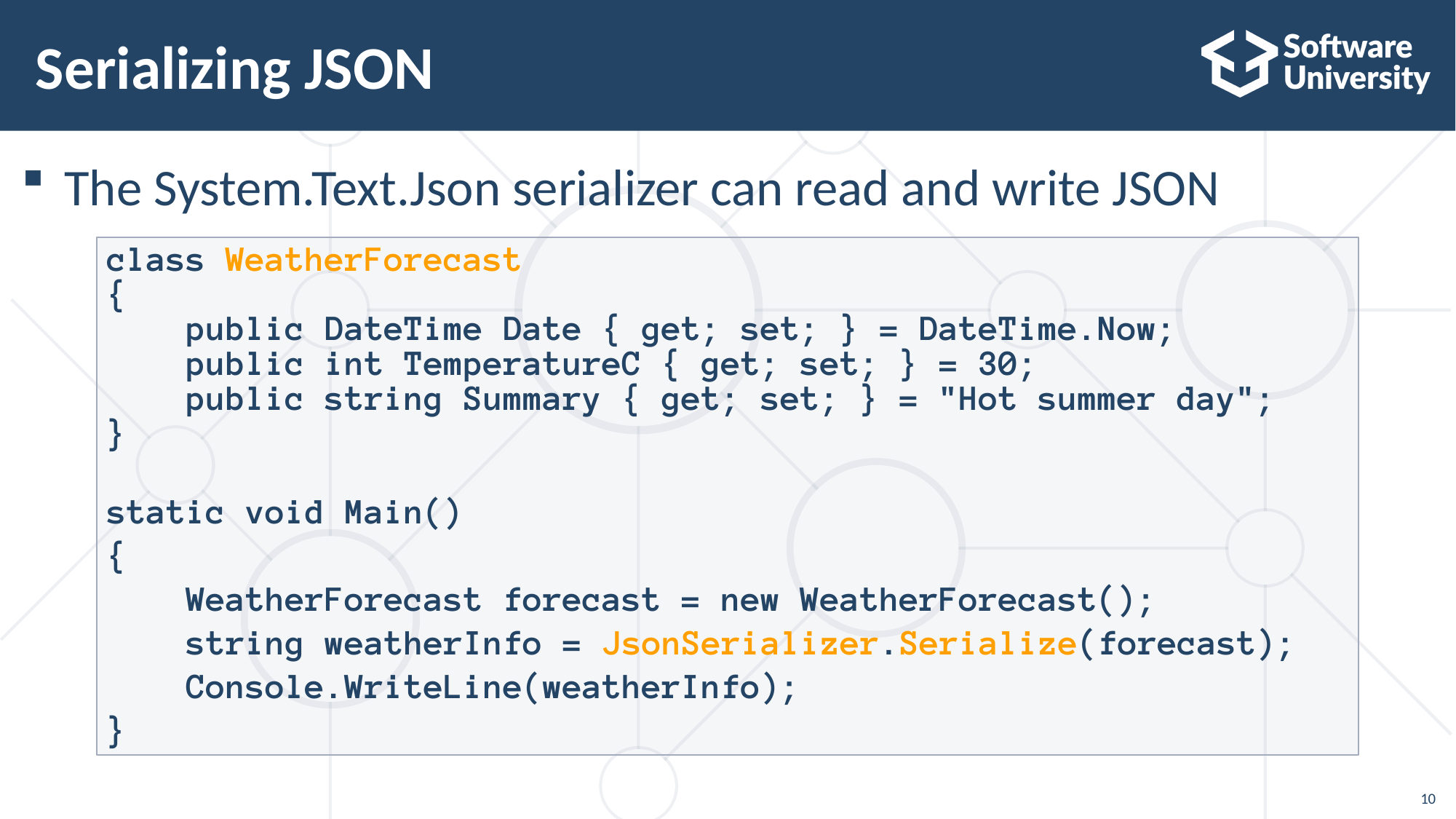

# Serializing JSON
The System.Text.Json serializer can read and write JSON

class WeatherForecast
{
    public DateTime Date { get; set; } = DateTime.Now;
    public int TemperatureC { get; set; } = 30;
    public string Summary { get; set; } = "Hot summer day";
}

static void Main()
{
    WeatherForecast forecast = new WeatherForecast();
    string weatherInfo = JsonSerializer.Serialize(forecast);
    Console.WriteLine(weatherInfo);
}
10